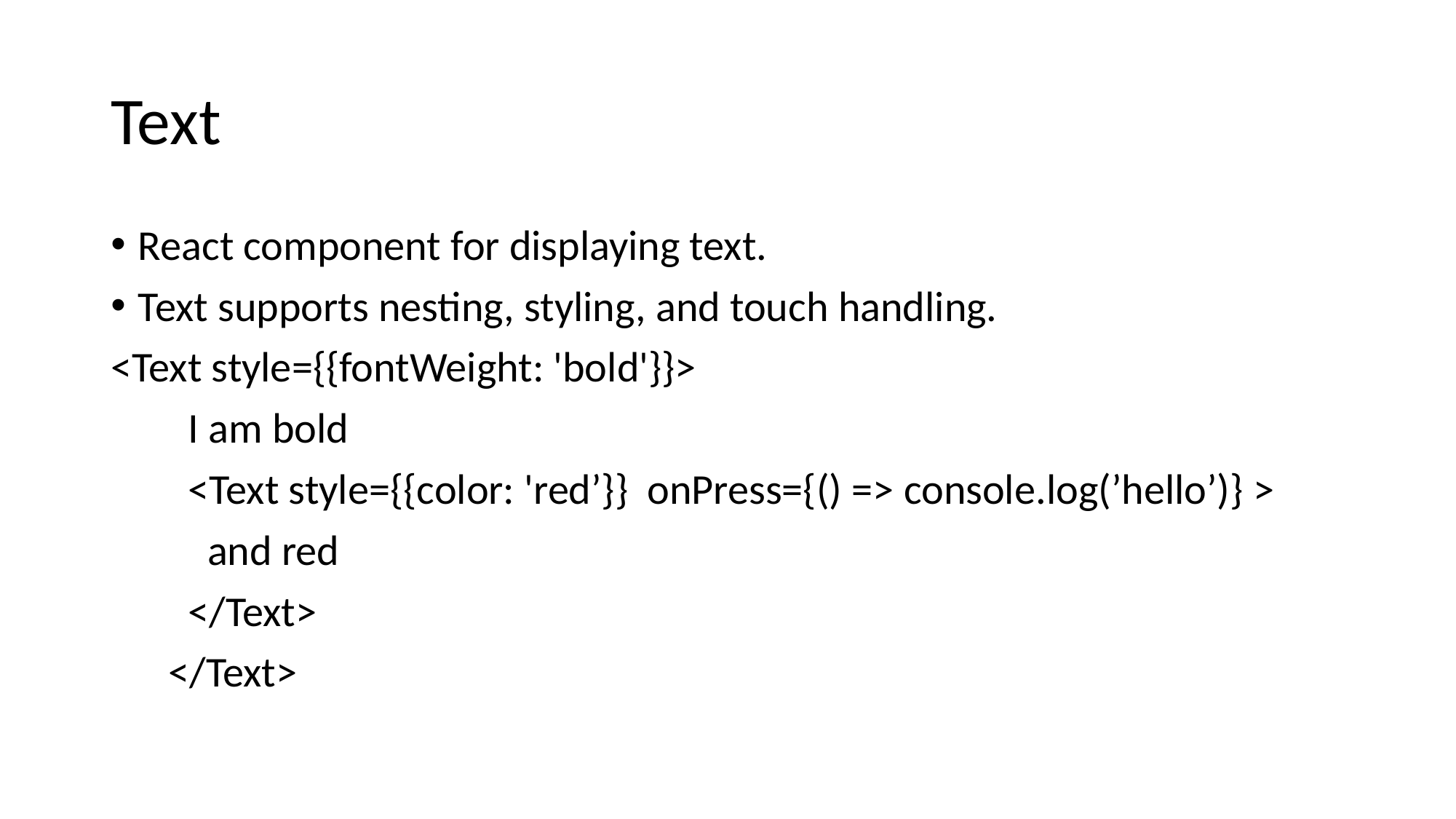

# Text
React component for displaying text.
Text supports nesting, styling, and touch handling.
<Text style={{fontWeight: 'bold'}}>
        I am bold
        <Text style={{color: 'red’}}  onPress={() => console.log(’hello’)} >
          and red
        </Text>
      </Text>